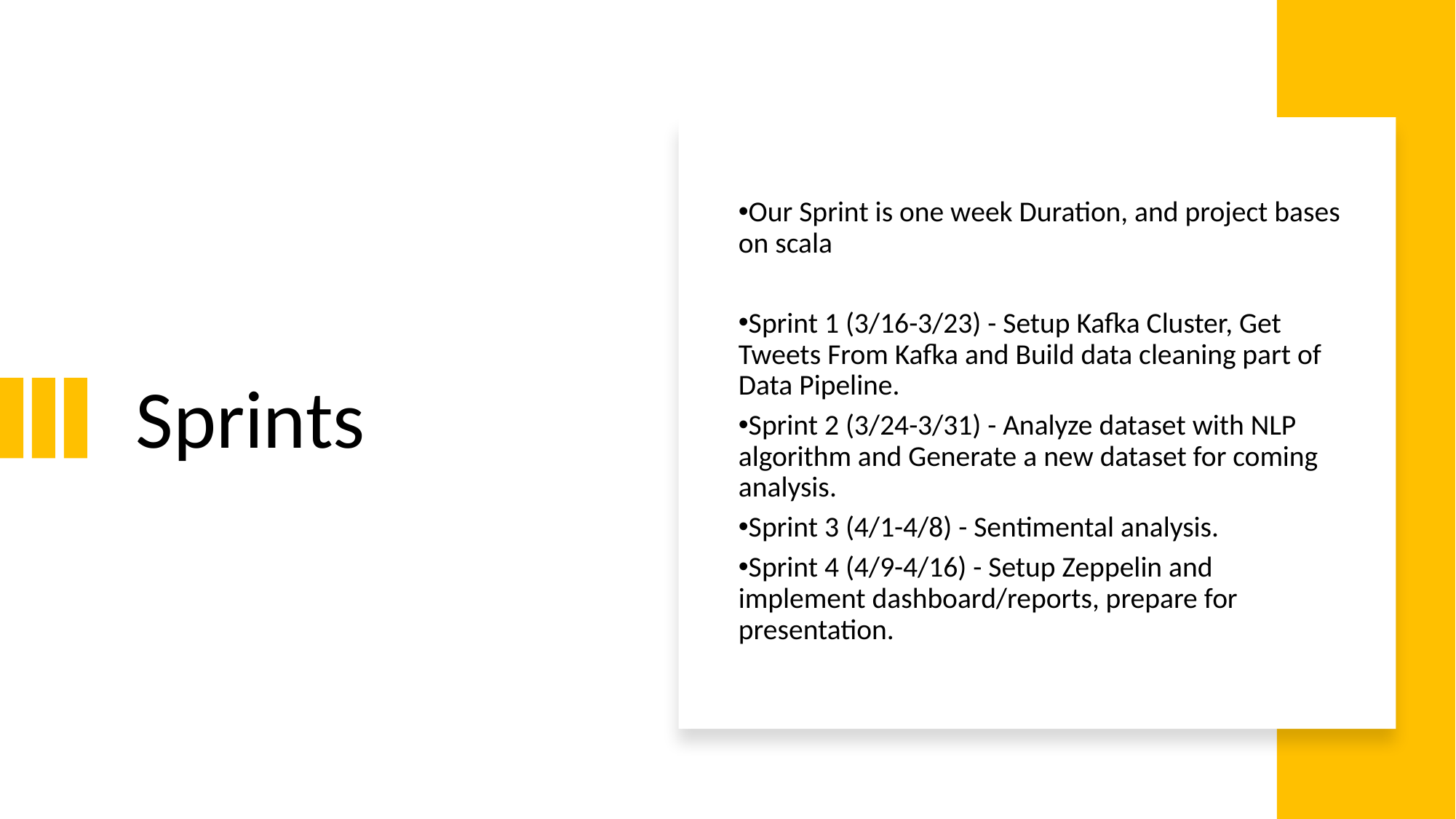

# Sprints
Our Sprint is one week Duration, and project bases on scala

Sprint 1 (3/16-3/23) - Setup Kafka Cluster, Get Tweets From Kafka and Build data cleaning part of Data Pipeline.
Sprint 2 (3/24-3/31) - Analyze dataset with NLP algorithm and Generate a new dataset for coming analysis.
Sprint 3 (4/1-4/8) - Sentimental analysis.
Sprint 4 (4/9-4/16) - Setup Zeppelin and implement dashboard/reports, prepare for presentation.